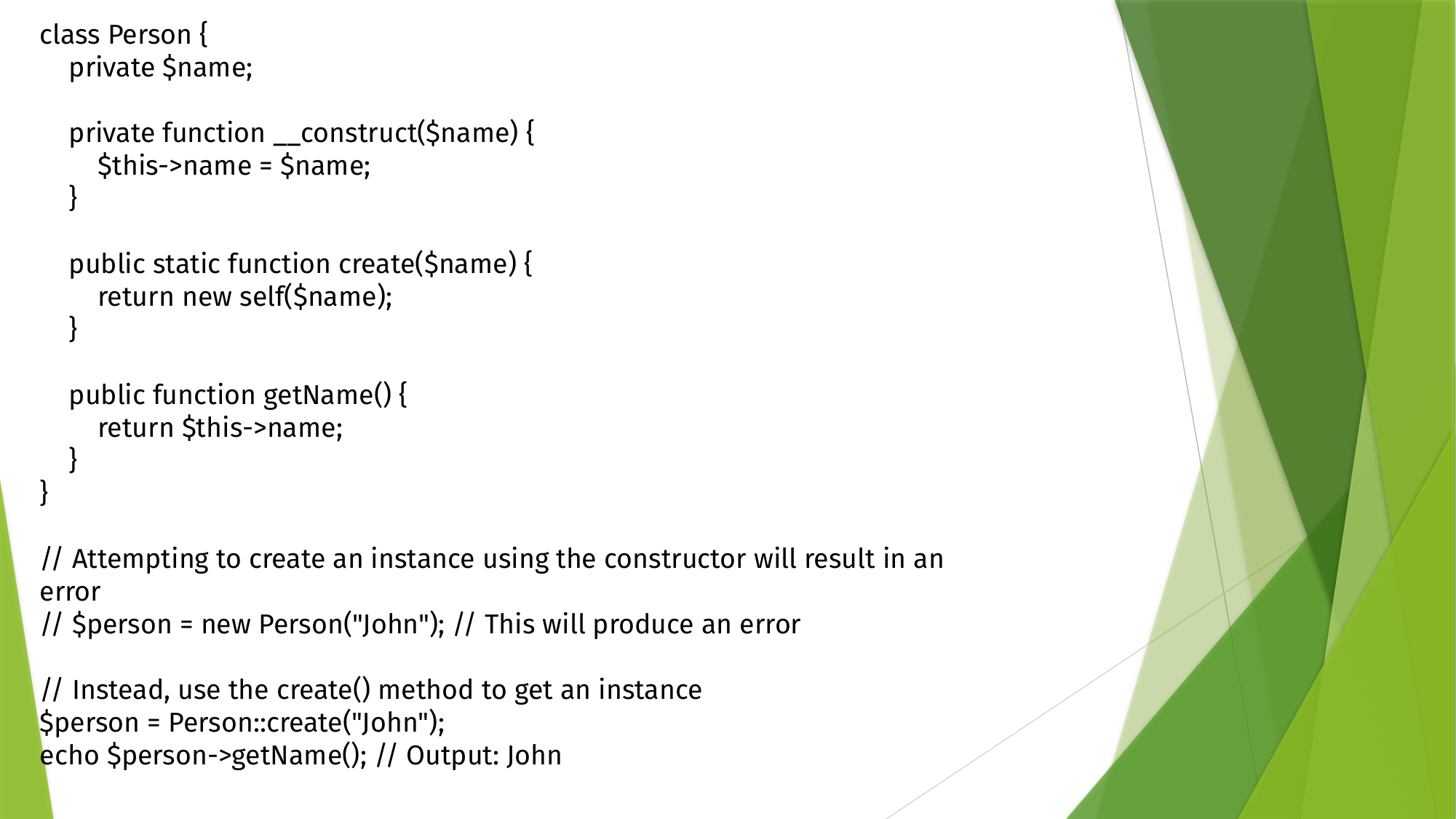

class Person {
    private $name;

    private function __construct($name) {
        $this->name = $name;
    }

    public static function create($name) {
        return new self($name);
    }

    public function getName() {
        return $this->name;
    }
}

// Attempting to create an instance using the constructor will result in an error
// $person = new Person("John"); // This will produce an error

// Instead, use the create() method to get an instance
$person = Person::create("John");
echo $person->getName(); // Output: John